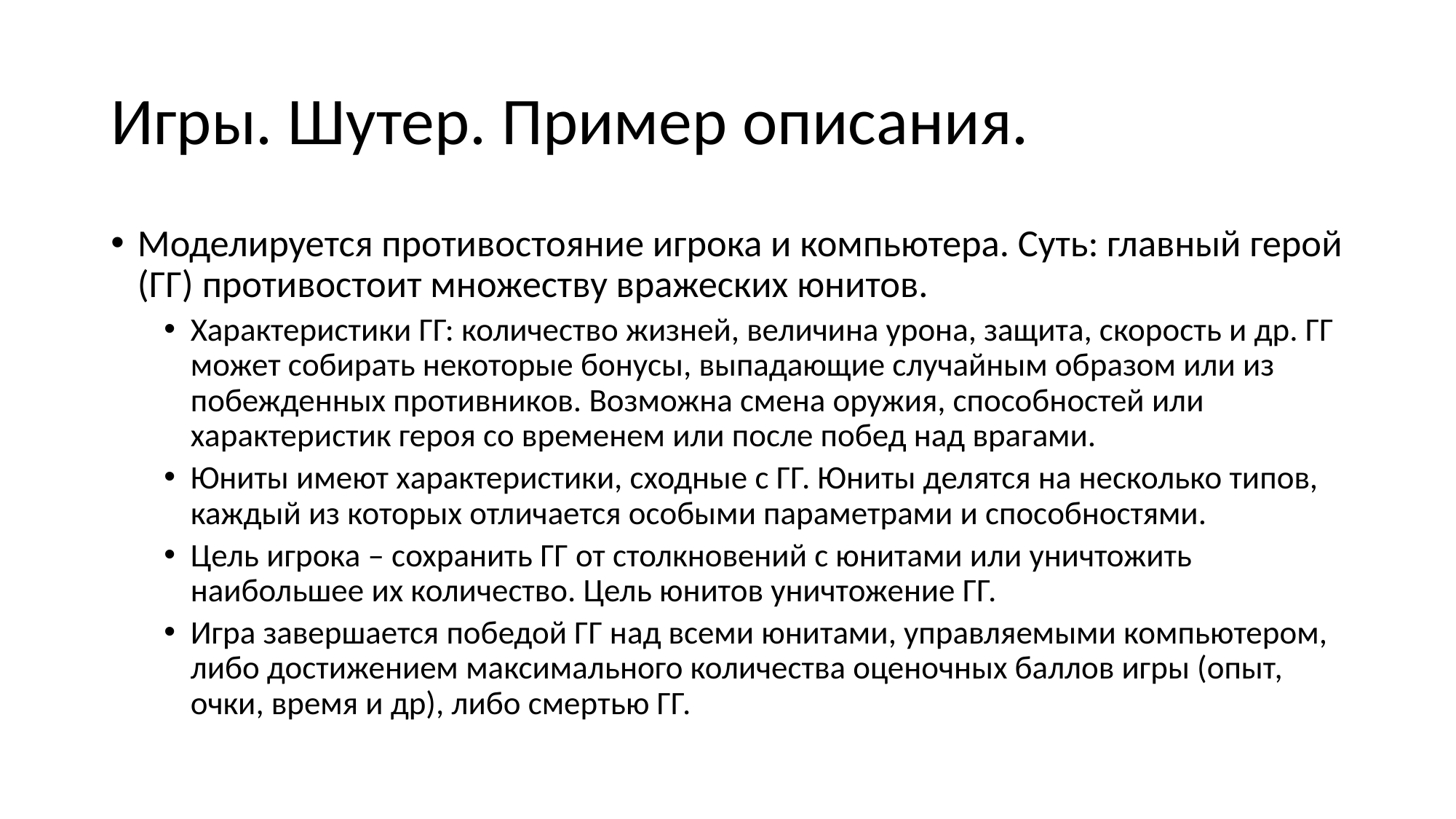

# Игры. Шутер. Пример описания.
Моделируется противостояние игрока и компьютера. Суть: главный герой (ГГ) противостоит множеству вражеских юнитов.
Характеристики ГГ: количество жизней, величина урона, защита, скорость и др. ГГ может собирать некоторые бонусы, выпадающие случайным образом или из побежденных противников. Возможна смена оружия, способностей или характеристик героя со временем или после побед над врагами.
Юниты имеют характеристики, сходные с ГГ. Юниты делятся на несколько типов, каждый из которых отличается особыми параметрами и способностями.
Цель игрока – сохранить ГГ от столкновений с юнитами или уничтожить наибольшее их количество. Цель юнитов уничтожение ГГ.
Игра завершается победой ГГ над всеми юнитами, управляемыми компьютером, либо достижением максимального количества оценочных баллов игры (опыт, очки, время и др), либо смертью ГГ.